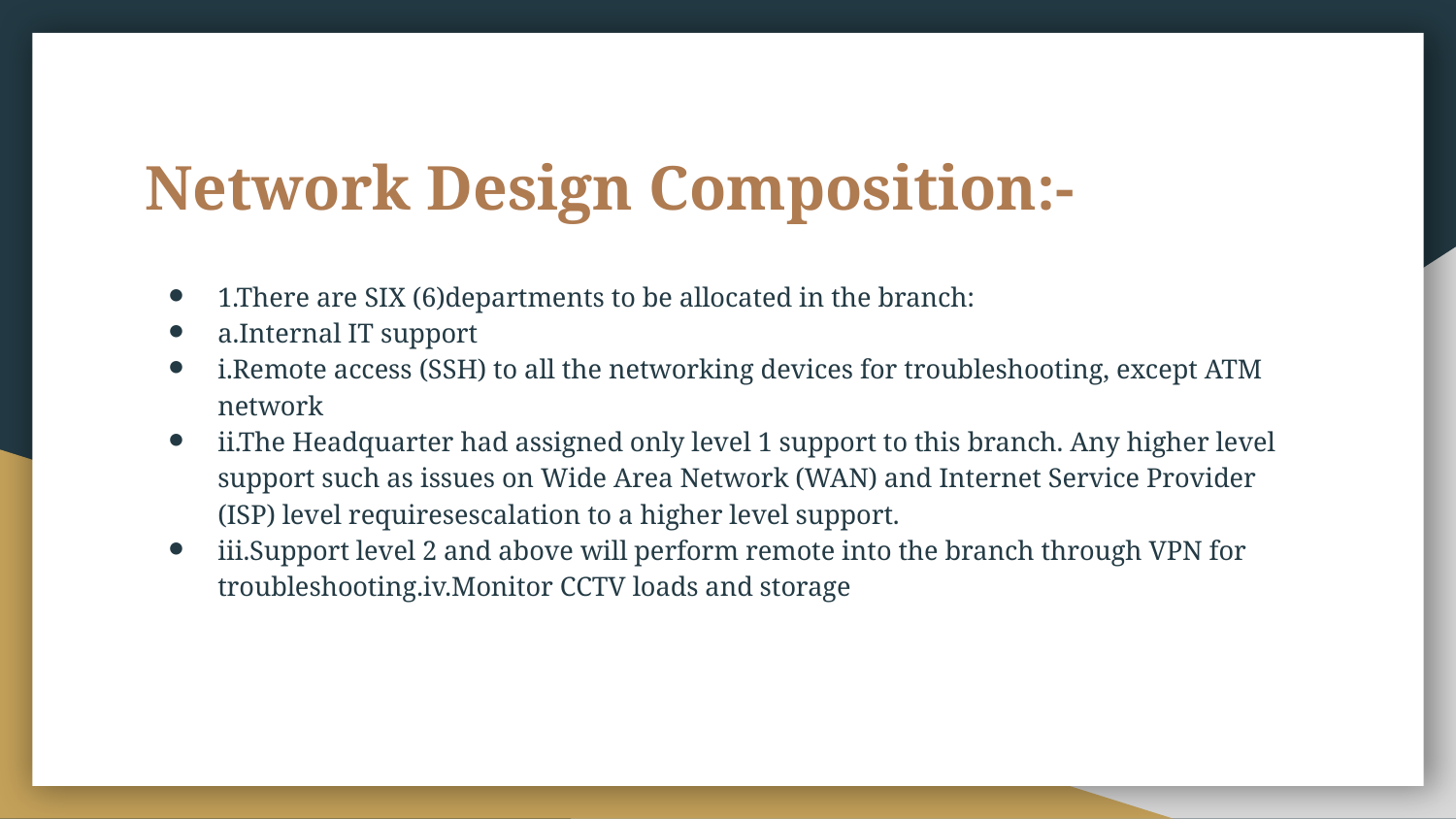

# Network Design Composition:-
1.There are SIX (6)departments to be allocated in the branch:
a.Internal IT support
i.Remote access (SSH) to all the networking devices for troubleshooting, except ATM network
ii.The Headquarter had assigned only level 1 support to this branch. Any higher level support such as issues on Wide Area Network (WAN) and Internet Service Provider (ISP) level requiresescalation to a higher level support.
iii.Support level 2 and above will perform remote into the branch through VPN for troubleshooting.iv.Monitor CCTV loads and storage